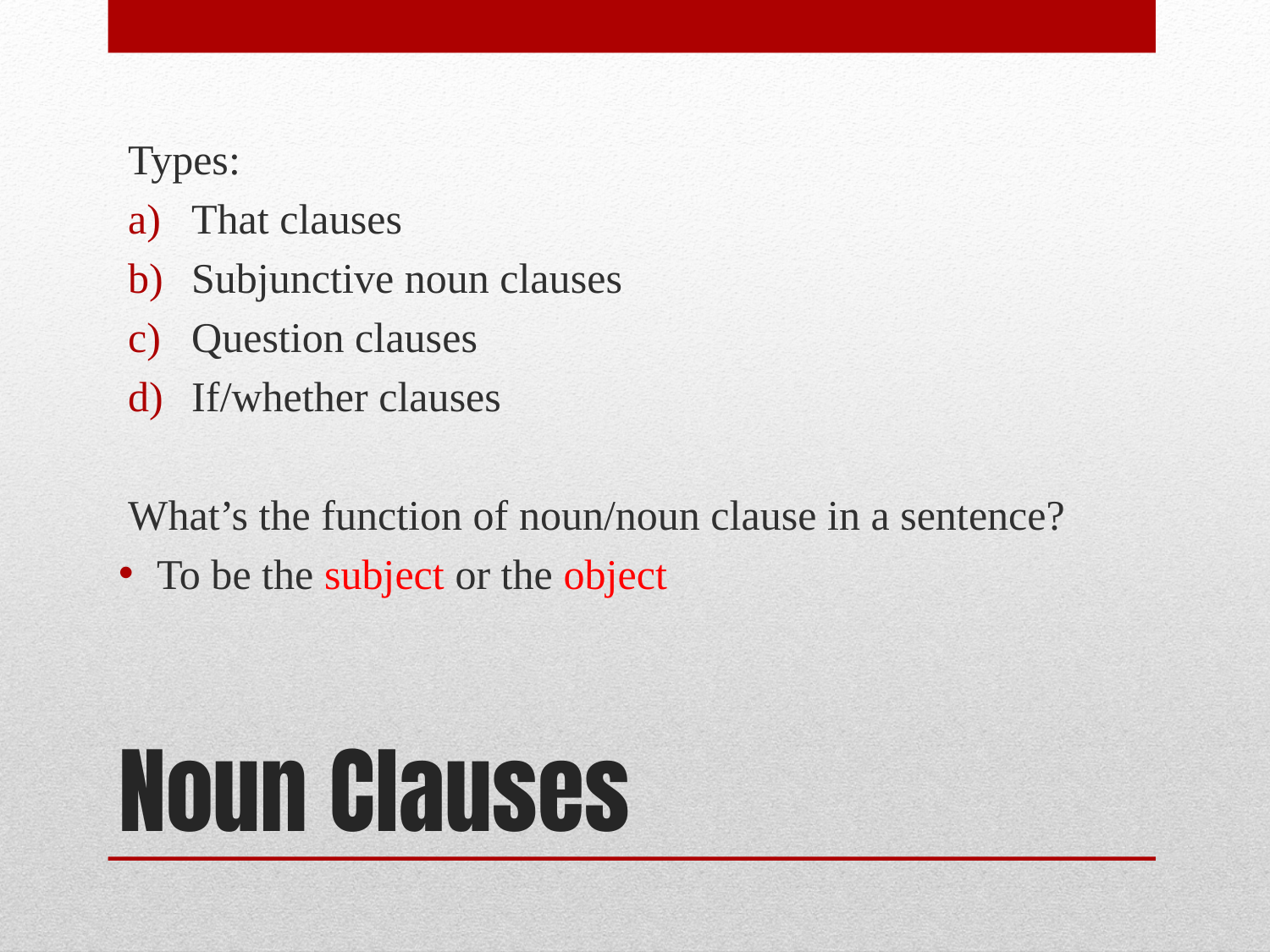

Types:
That clauses
Subjunctive noun clauses
Question clauses
If/whether clauses

What’s the function of noun/noun clause in a sentence?
To be the subject or the object
# Noun Clauses